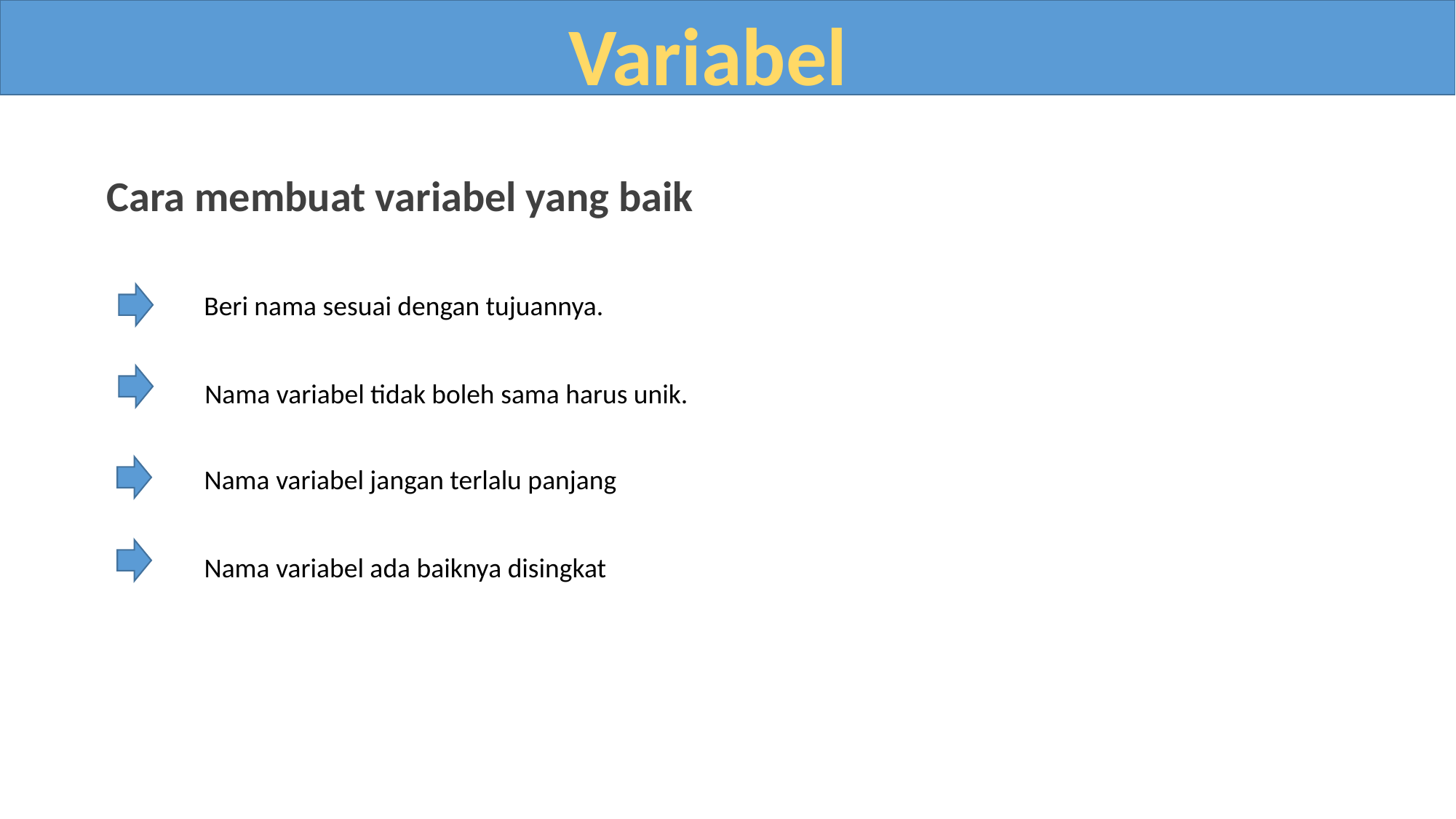

Variabel
Cara membuat variabel yang baik
Beri nama sesuai dengan tujuannya.

Nama variabel tidak boleh sama harus unik.
Nama variabel jangan terlalu panjang

Nama variabel ada baiknya disingkat